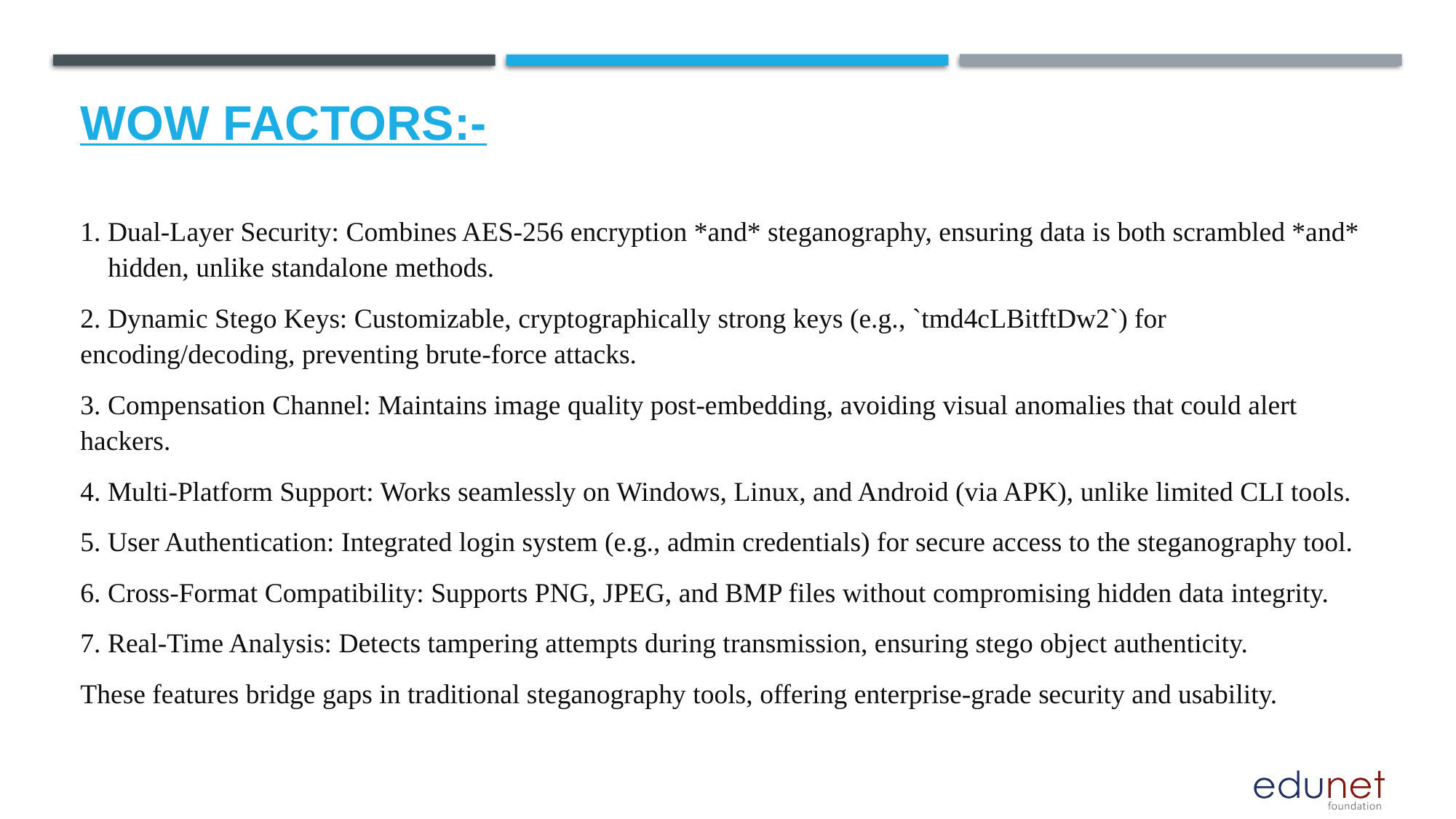

# Wow factors:-

1. Dual-Layer Security: Combines AES-256 encryption *and* steganography, ensuring data is both scrambled *and*       hidden, unlike standalone methods.
2. Dynamic Stego Keys: Customizable, cryptographically strong keys (e.g., `tmd4cLBitftDw2`) for encoding/decoding, preventing brute-force attacks.
3. Compensation Channel: Maintains image quality post-embedding, avoiding visual anomalies that could alert hackers.
4. Multi-Platform Support: Works seamlessly on Windows, Linux, and Android (via APK), unlike limited CLI tools.
5. User Authentication: Integrated login system (e.g., admin credentials) for secure access to the steganography tool.
6. Cross-Format Compatibility: Supports PNG, JPEG, and BMP files without compromising hidden data integrity.
7. Real-Time Analysis: Detects tampering attempts during transmission, ensuring stego object authenticity.
These features bridge gaps in traditional steganography tools, offering enterprise-grade security and usability.